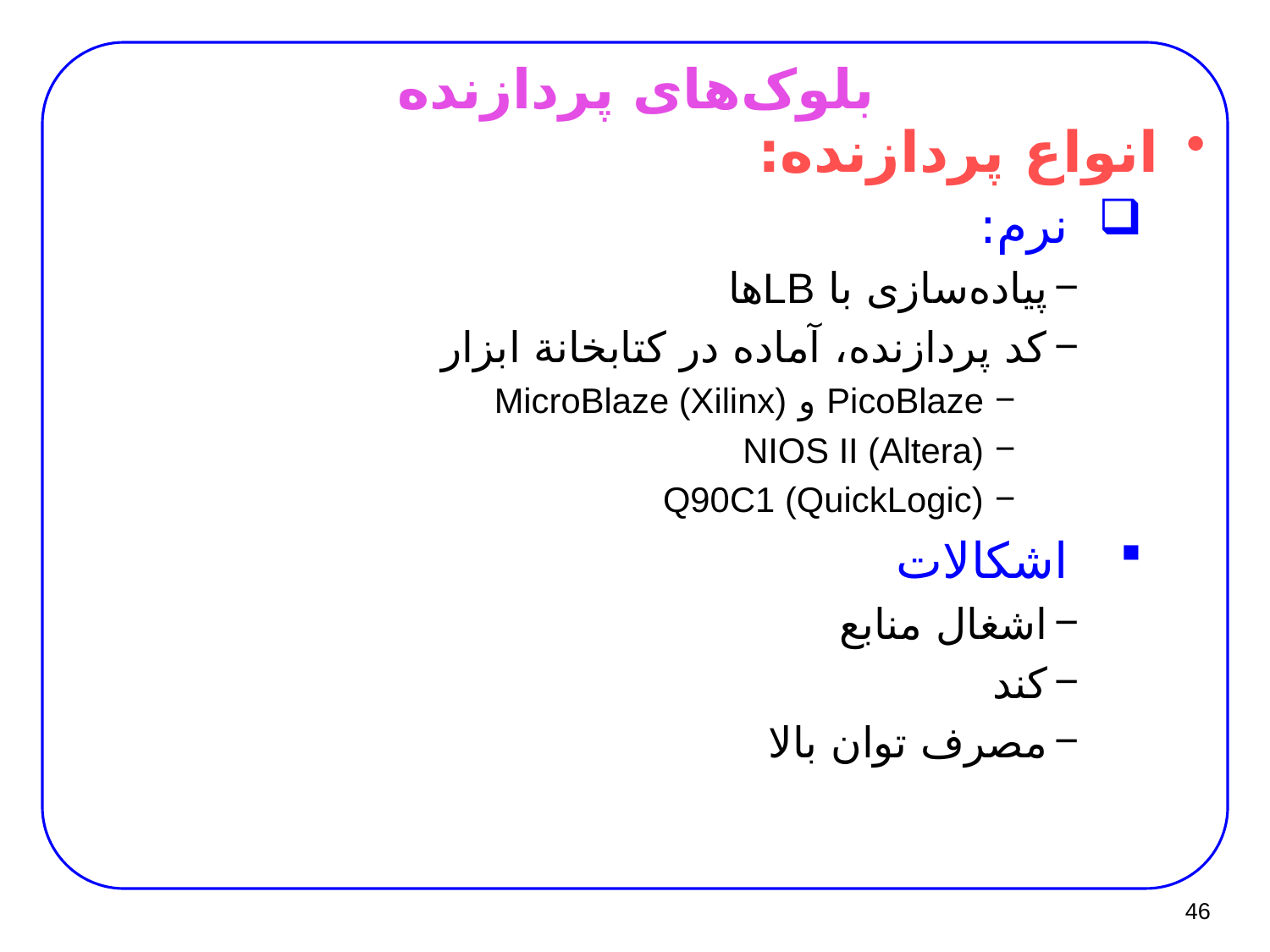

# بلوک‌های پردازنده
انواع پردازنده:
نرم:
پیاده‌سازی با LBها
کد پردازنده، آماده در کتابخانة ابزار
PicoBlaze و MicroBlaze (Xilinx)
NIOS II (Altera)
Q90C1 (QuickLogic)
اشکالات
اشغال منابع
کند
مصرف توان بالا

46